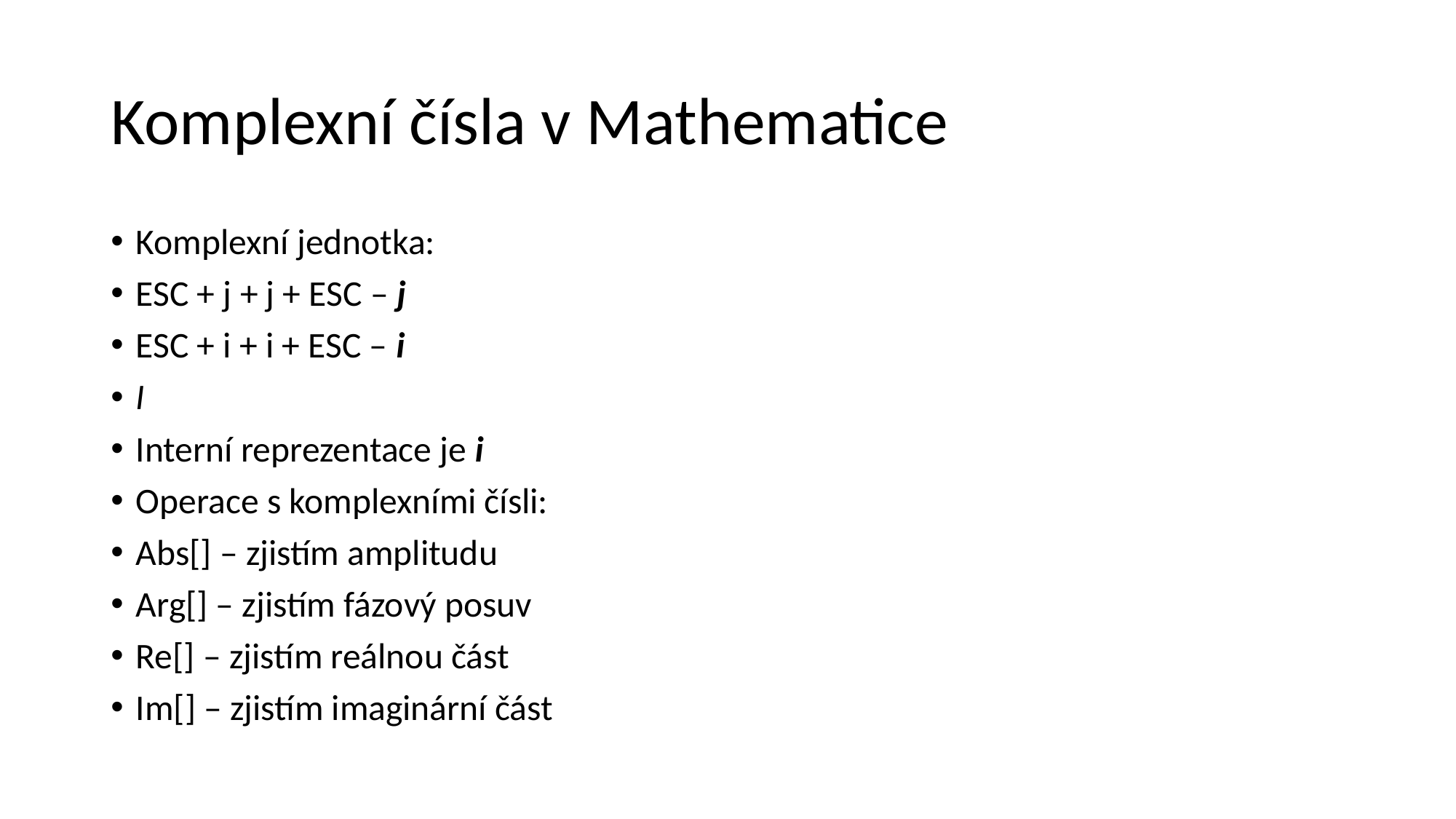

# Komplexní čísla v Mathematice
Komplexní jednotka:
ESC + j + j + ESC – j
ESC + i + i + ESC – i
I
Interní reprezentace je i
Operace s komplexními čísli:
Abs[] – zjistím amplitudu
Arg[] – zjistím fázový posuv
Re[] – zjistím reálnou část
Im[] – zjistím imaginární část